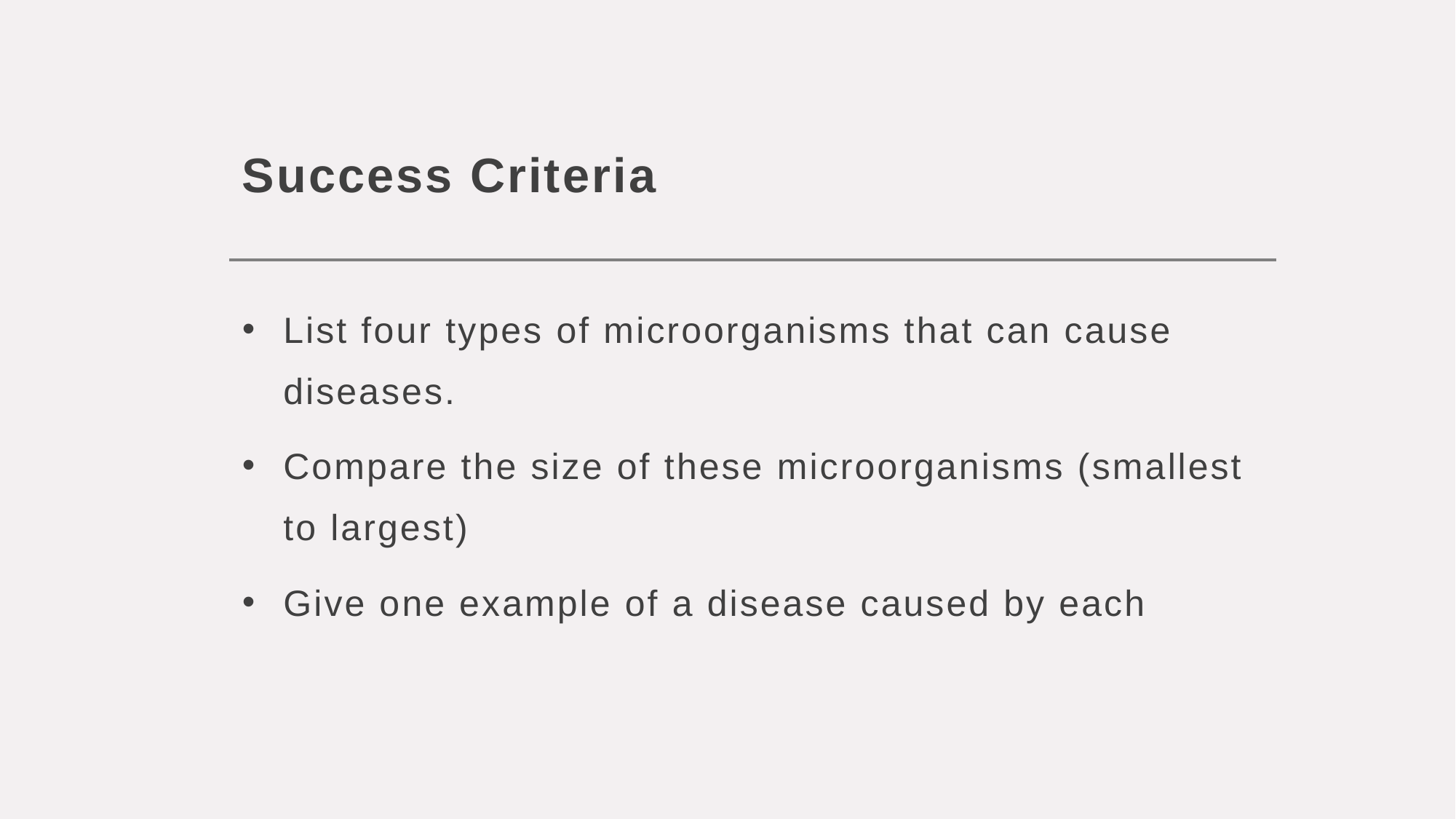

# Success Criteria
List four types of microorganisms that can cause diseases.
Compare the size of these microorganisms (smallest to largest)
Give one example of a disease caused by each